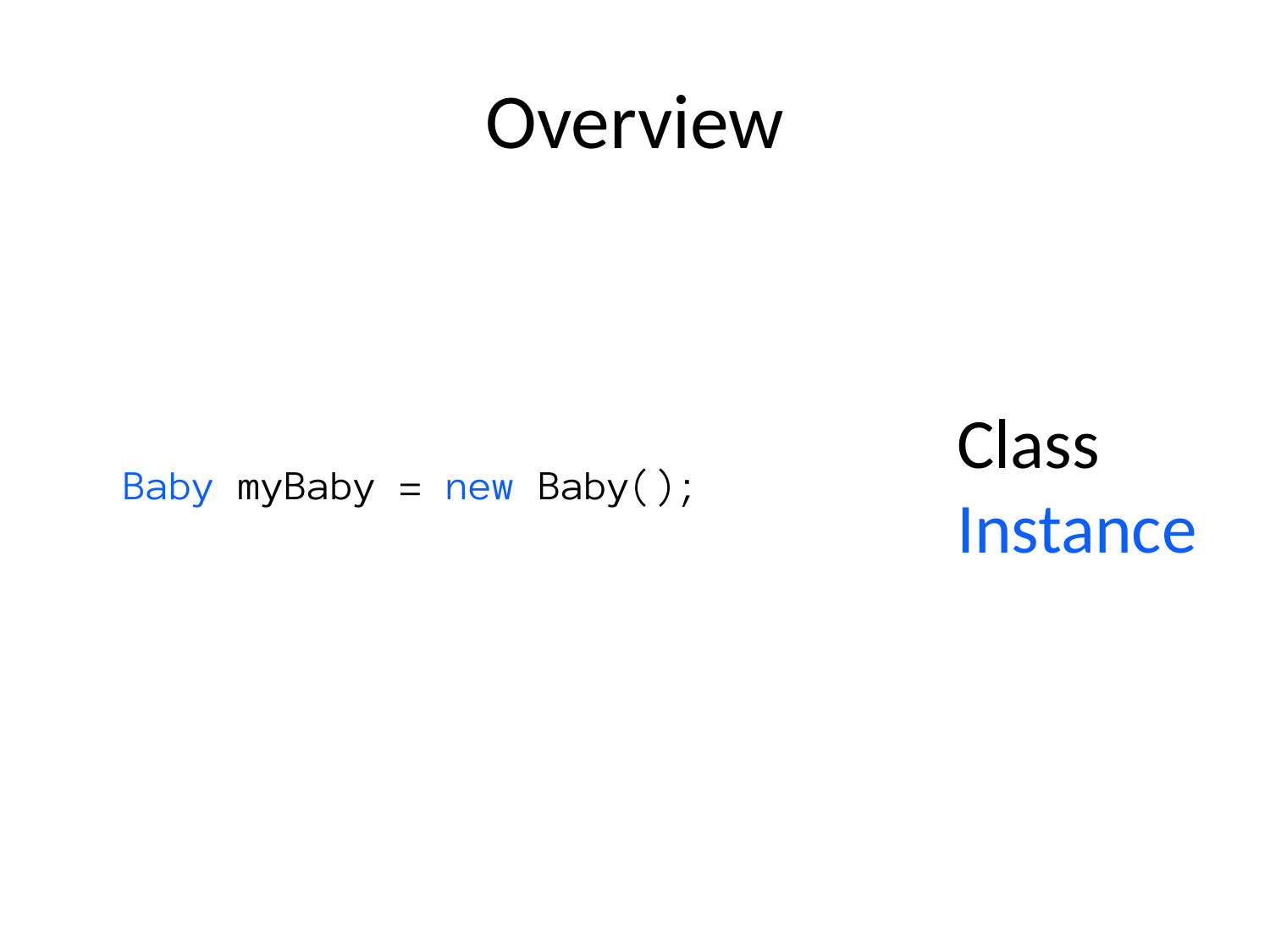

# Overview

	Baby myBaby = new Baby();
Class
Instance